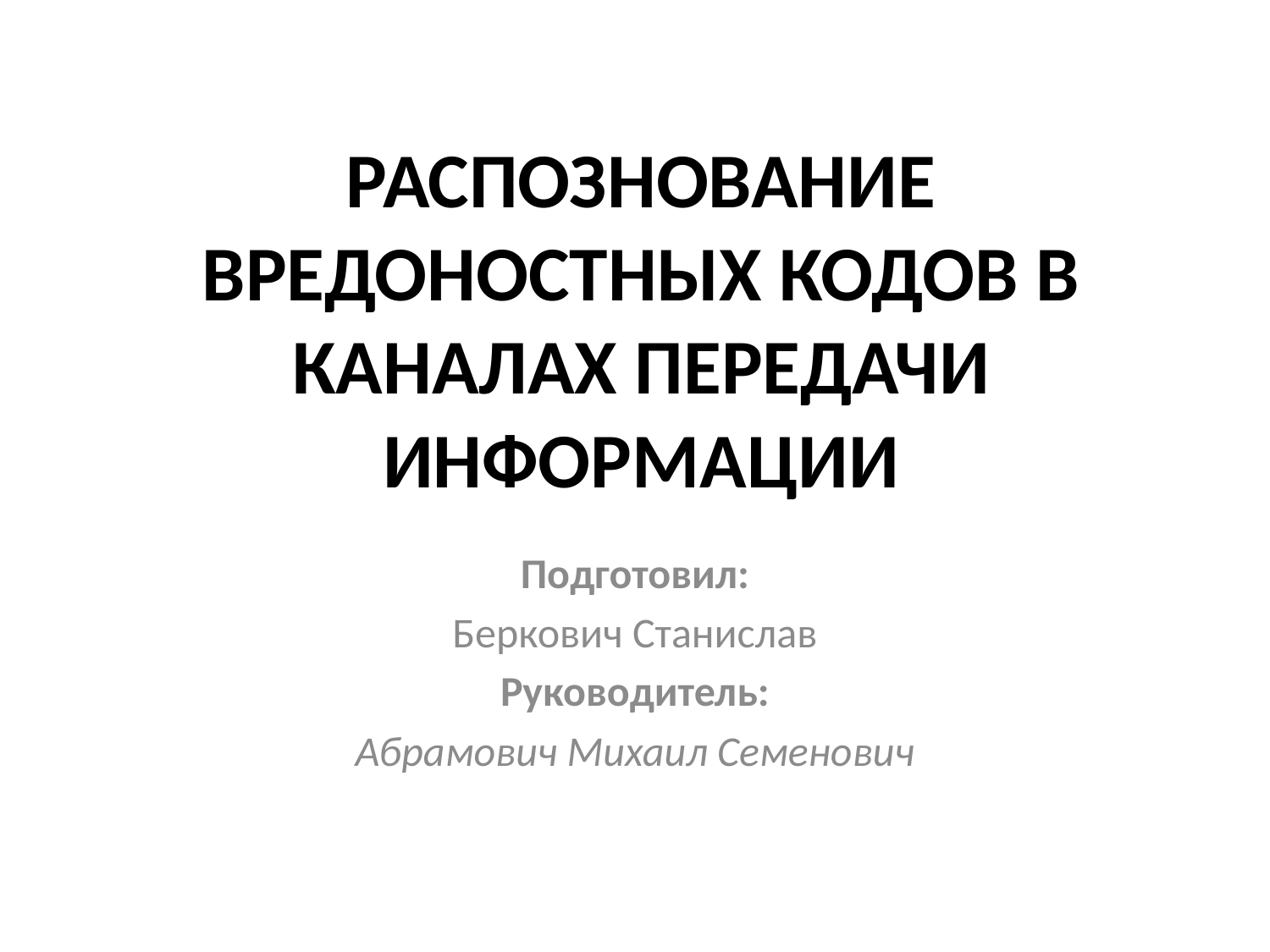

# РАСПОЗНОВАНИЕ ВРЕДОНОСТНЫХ КОДОВ В КАНАЛАХ ПЕРЕДАЧИ ИНФОРМАЦИИ
Подготовил:
Беркович Станислав
Руководитель:
Абрамович Михаил Семенович